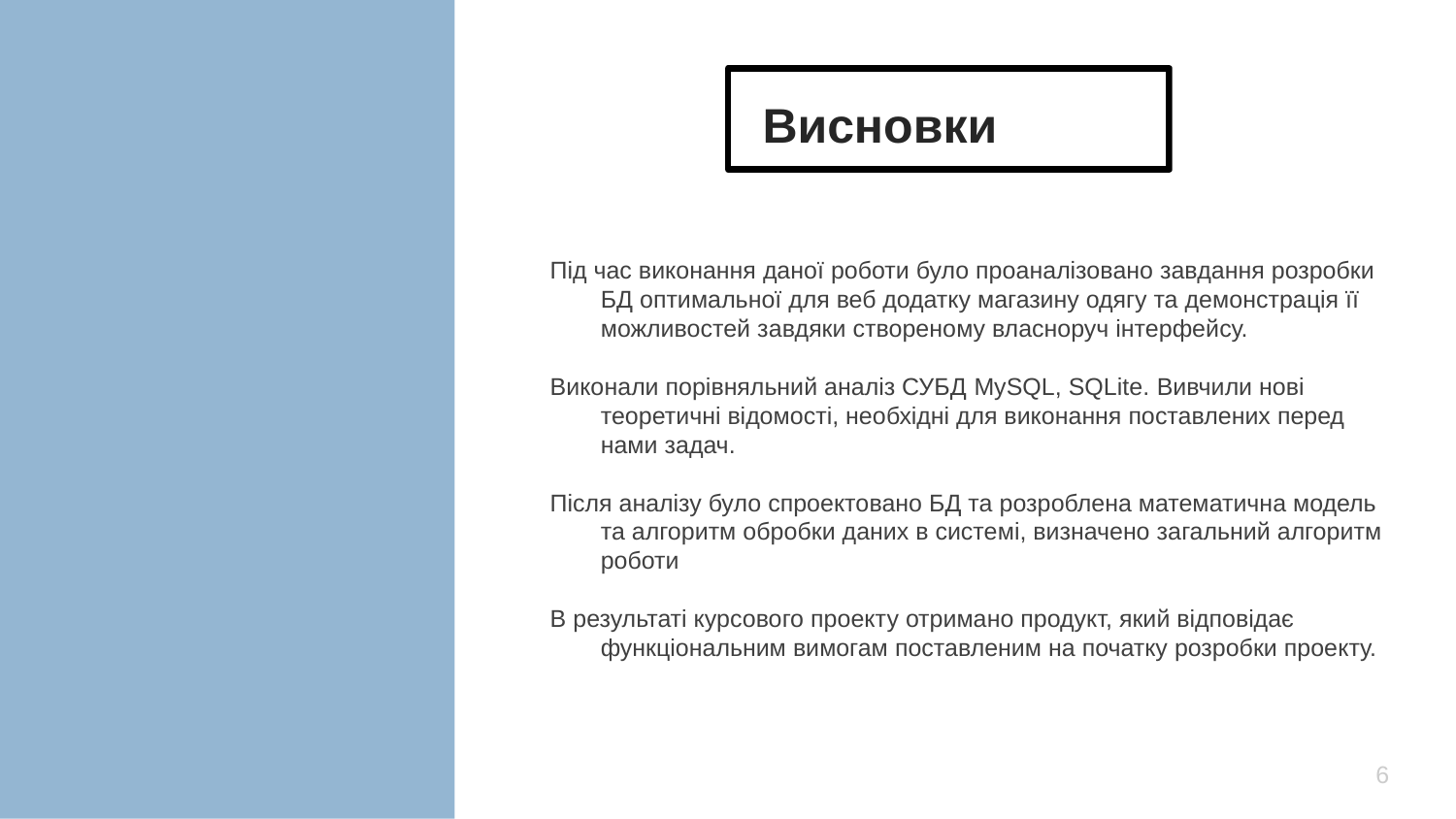

# Висновки

Під час виконання даної роботи було проаналізовано завдання розробки БД оптимальної для веб додатку магазину одягу та демонстрація її можливостей завдяки створеному власноруч інтерфейсу.

Виконали порівняльний аналіз СУБД MySQL, SQLite. Вивчили нові теоретичні відомості, необхідні для виконання поставлених перед нами задач.

Після аналізу було спроектовано БД та розроблена математична модель та алгоритм обробки даних в системі, визначено загальний алгоритм роботи

В результаті курсового проекту отримано продукт, який відповідає функціональним вимогам поставленим на початку розробки проекту.
6